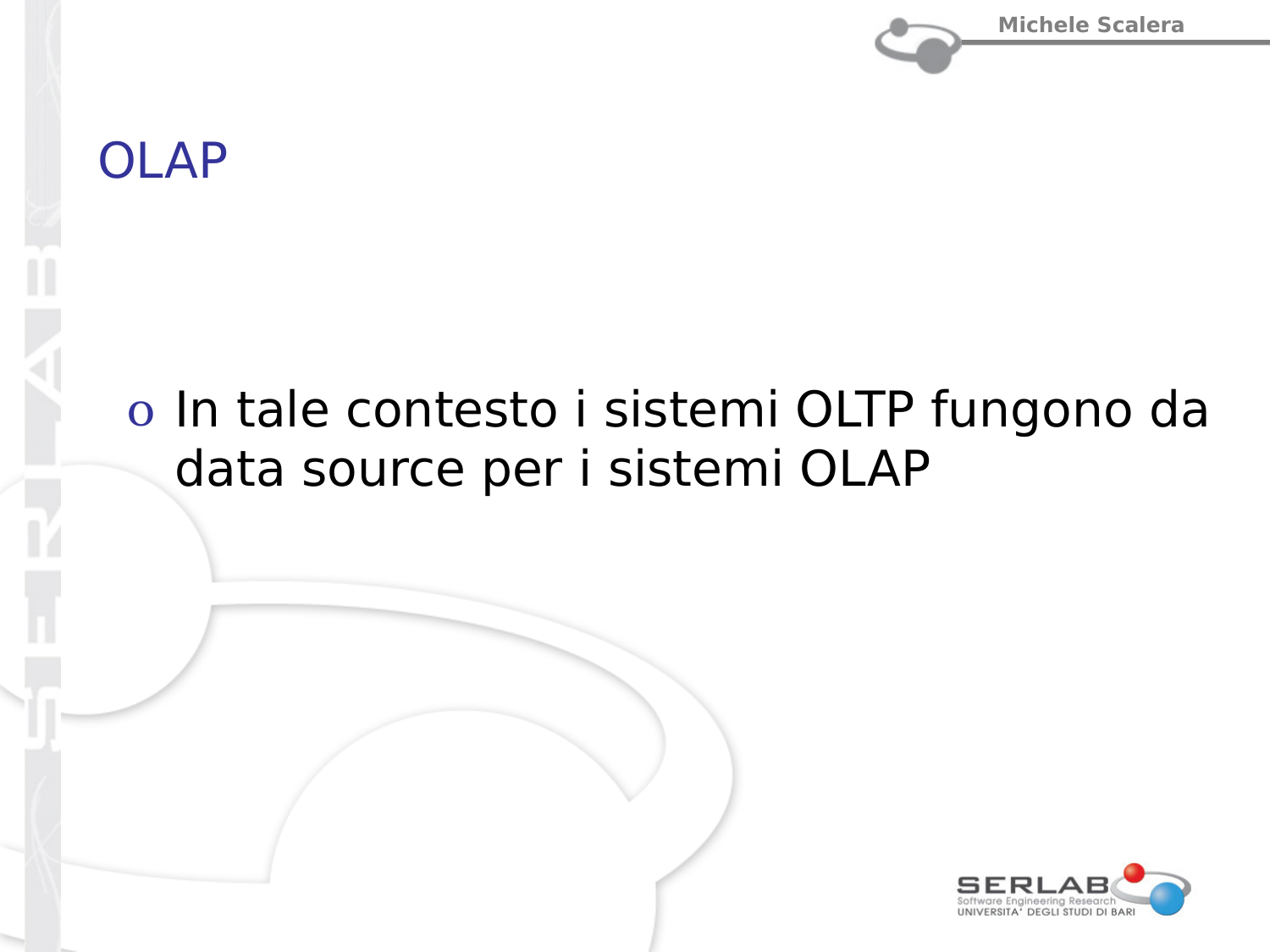

# OLAP

In tale contesto i sistemi OLTP fungono da data source per i sistemi OLAP

prof. Michele Scalera